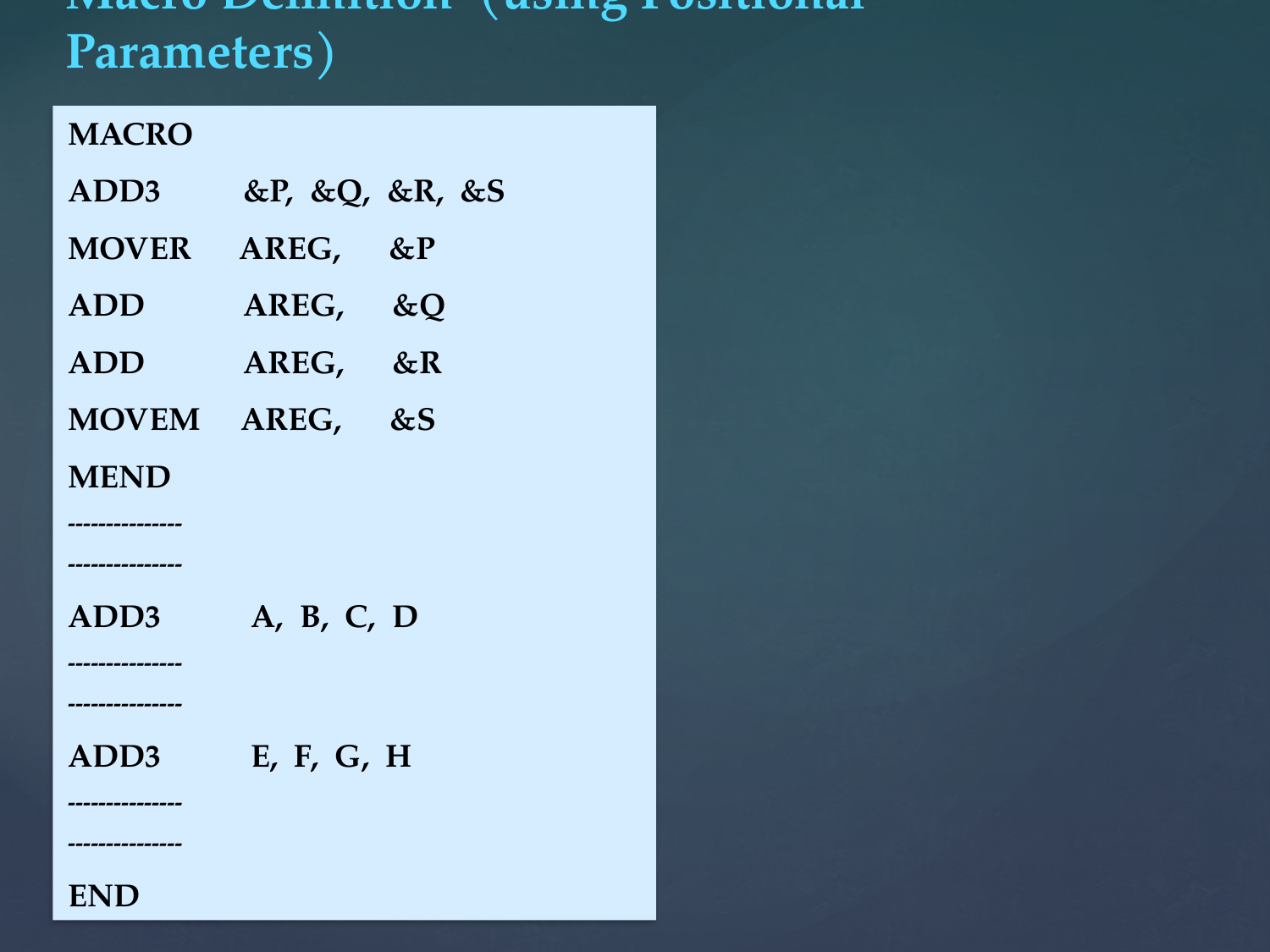

Macro Definition  (using Positional Parameters)

MACRO
ADD3	      &P,  &Q,  &R,  &S
MOVER      AREG,      &P
ADD	      AREG,      &Q
ADD 	      AREG,      &R
MOVEM     AREG,      &S
MEND
---------------
---------------
ADD3 	       A,  B,  C,  D
---------------
---------------
ADD3 	       E,  F,  G,  H
---------------
---------------
END

19